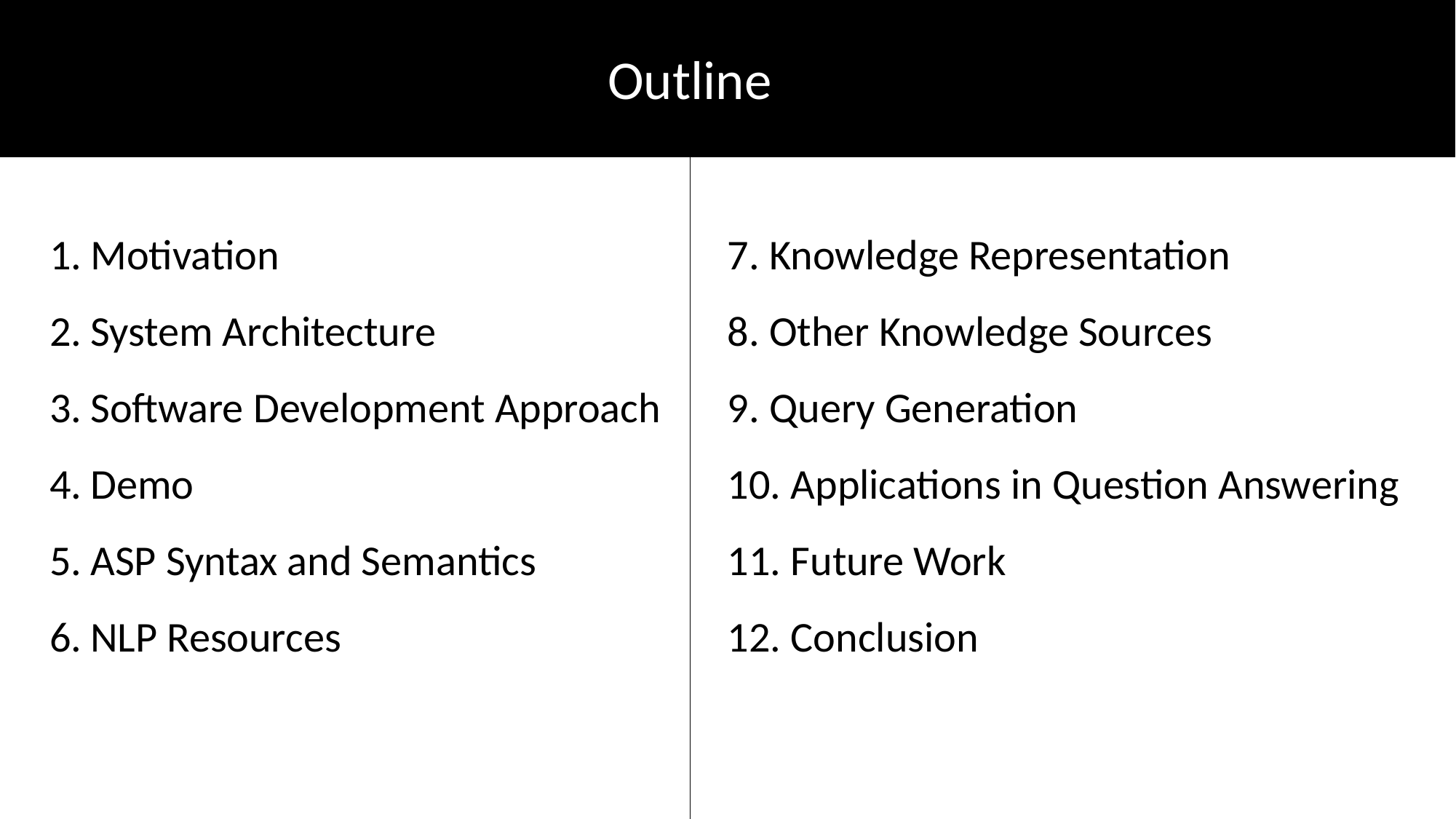

Outline
Motivation
System Architecture
Software Development Approach
Demo
ASP Syntax and Semantics
NLP Resources

7. Knowledge Representation
8. Other Knowledge Sources
9. Query Generation
10. Applications in Question Answering
11. Future Work
12. Conclusion